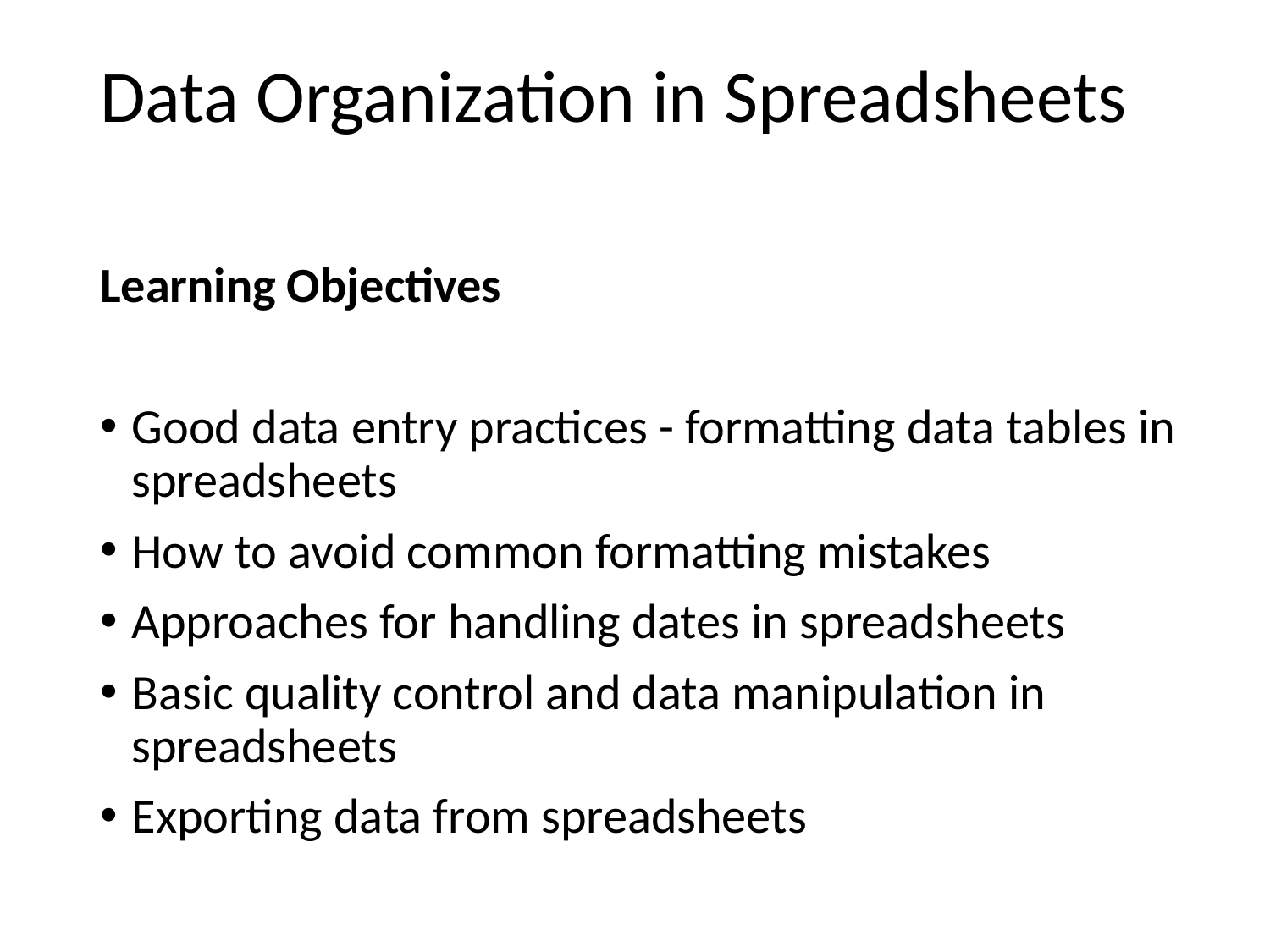

# Data Organization in Spreadsheets
Learning Objectives

Good data entry practices - formatting data tables in spreadsheets
How to avoid common formatting mistakes
Approaches for handling dates in spreadsheets
Basic quality control and data manipulation in spreadsheets
Exporting data from spreadsheets